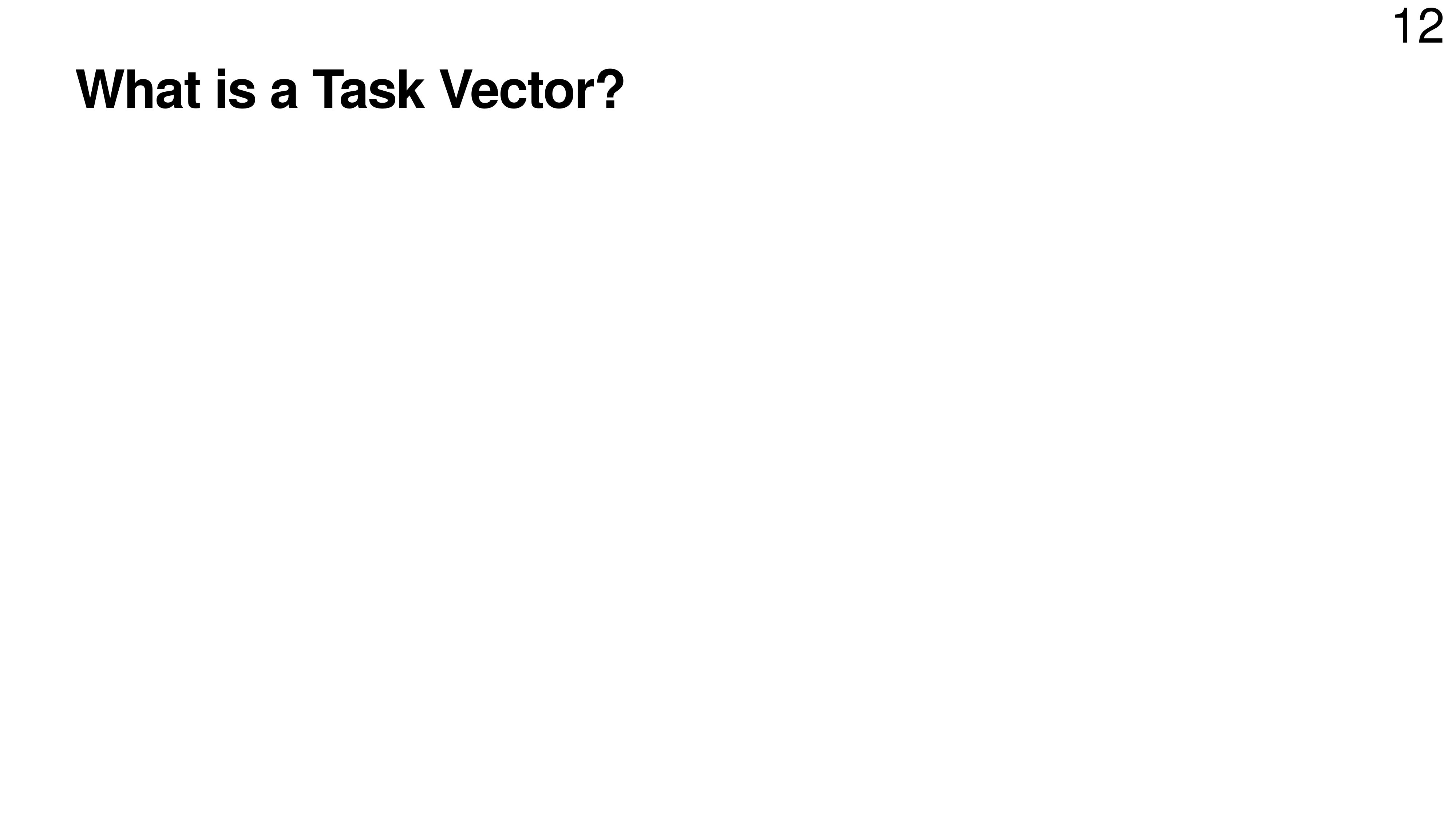

12
# What is a Task Vector?